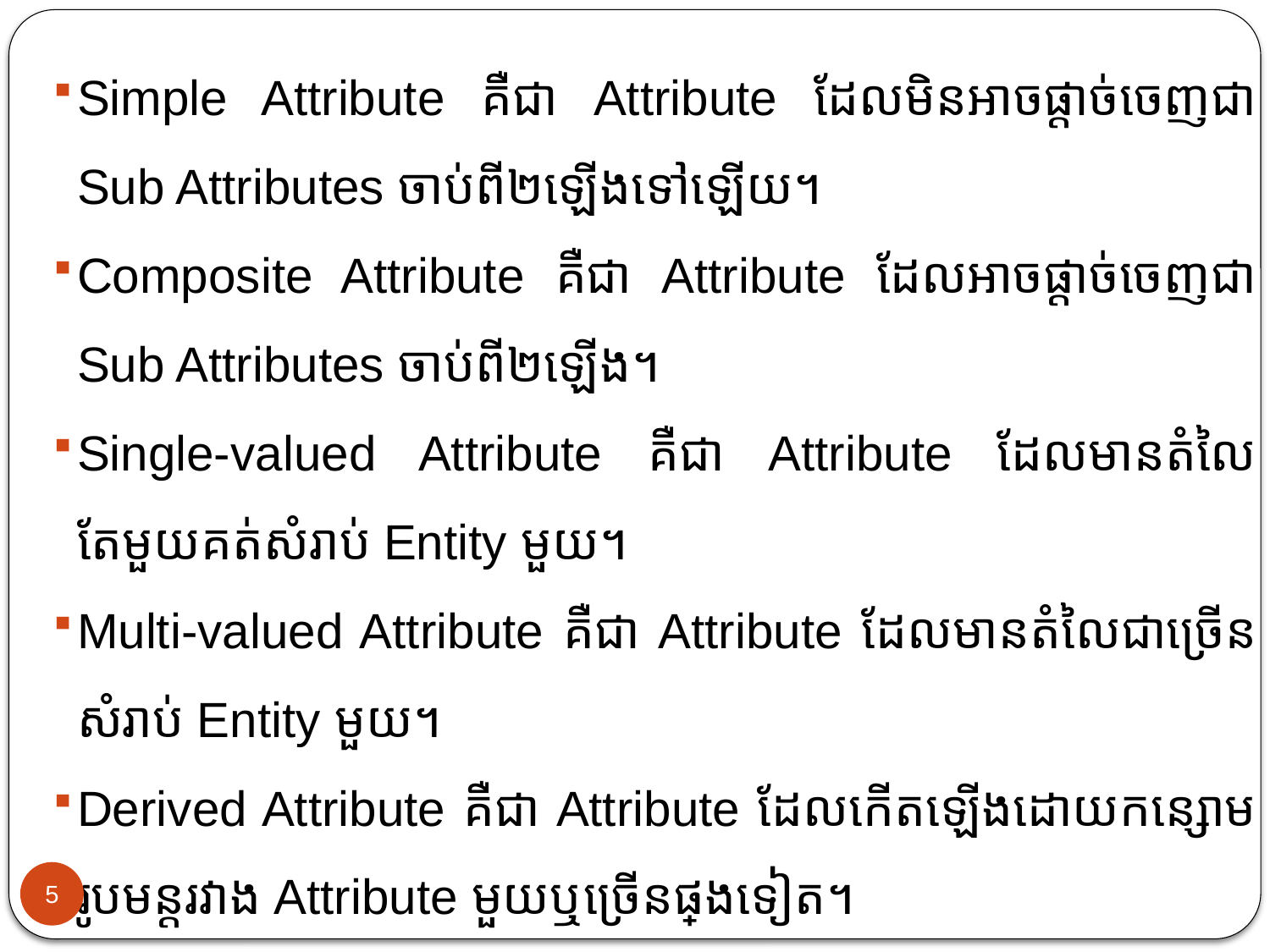

Simple Attribute គឺជា Attribute ដែលមិនអាចផ្តាច់ចេញជា Sub Attributes ចាប់ពី២ឡើងទៅឡើយ។
Composite Attribute គឺជា Attribute ដែលអាចផ្តាច់ចេញជា Sub Attributes ចាប់ពី២ឡើង។
Single-valued Attribute គឺជា Attribute ដែលមានតំលៃតែមួយគត់សំរាប់ Entity មួយ។
Multi-valued Attribute គឺជា Attribute ដែលមានតំលៃជាច្រើនសំរាប់ Entity មួយ។
Derived Attribute គឺជា Attribute ដែលកើតឡើងដោយកន្សោមរូបមន្តរវាង Attribute មួយឬច្រើនផ្សេងទៀត។

5